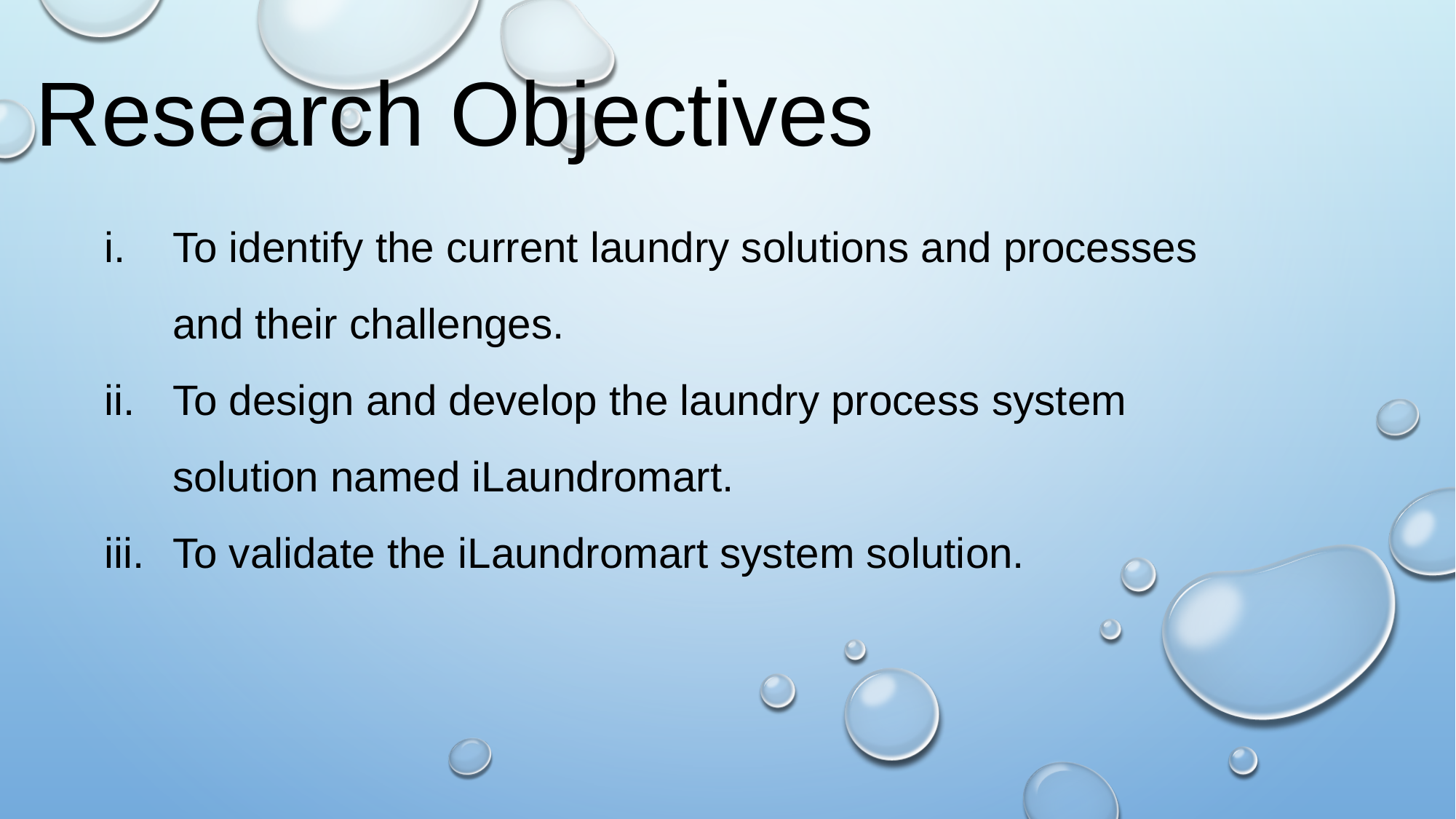

# Research Objectives
To identify the current laundry solutions and processes and their challenges.
To design and develop the laundry process system solution named iLaundromart.
To validate the iLaundromart system solution.